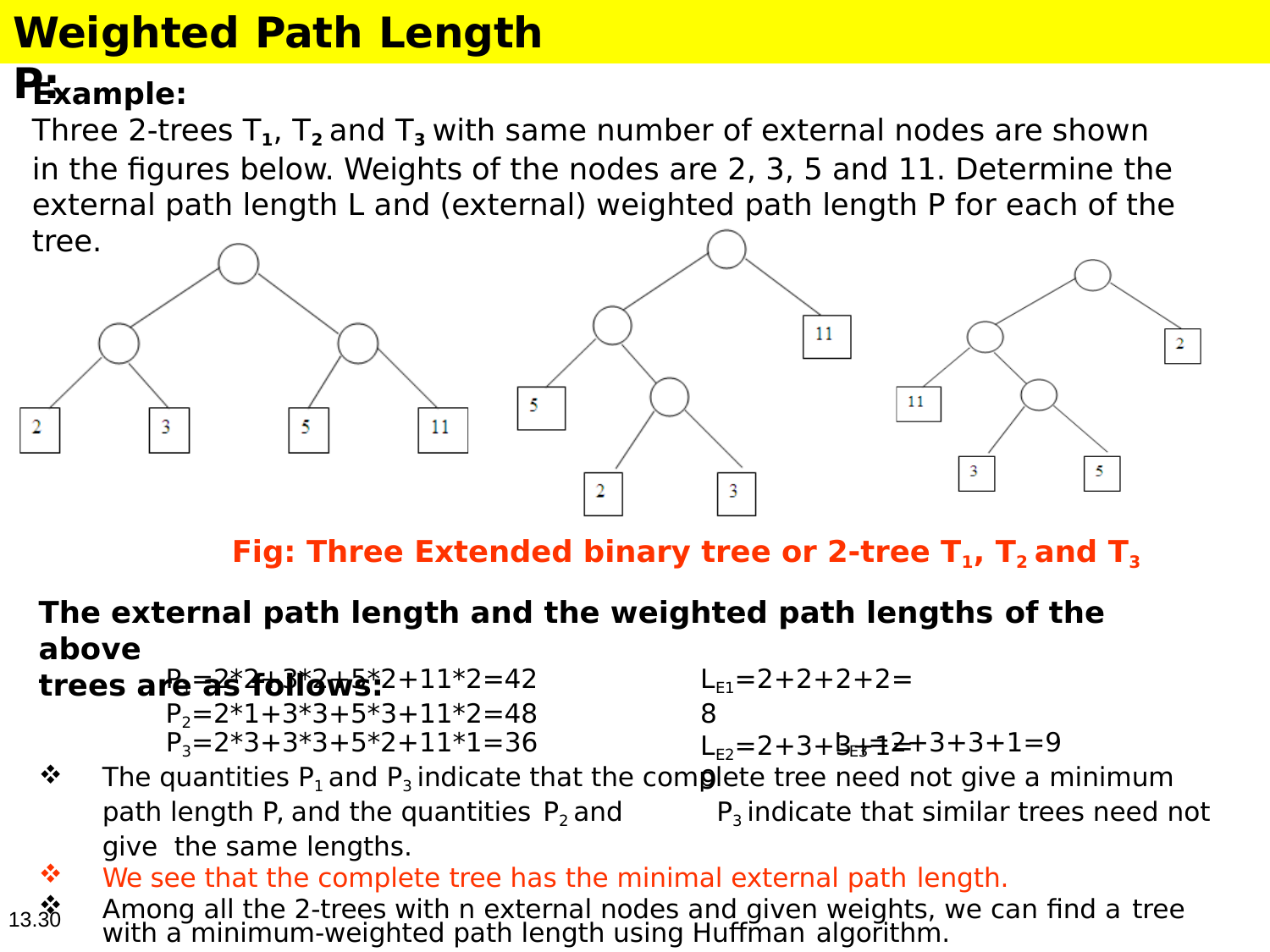

# Weighted Path Length P:
Example:
Three 2-trees T1, T2 and T3 with same number of external nodes are shown  in the figures below. Weights of the nodes are 2, 3, 5 and 11. Determine the  external path length L and (external) weighted path length P for each of the  tree.

Fig: Three Extended binary tree or 2-tree T1, T2 and T3
The external path length and the weighted path lengths of the above
trees are as follows:
P1=2*2+3*2+5*2+11*2=42  P2=2*1+3*3+5*3+11*2=48
LE1=2+2+2+2=8  LE2=2+3+3+1=9
P3=2*3+3*3+5*2+11*1=36	LE3=2+3+3+1=9
The quantities P1 and P3 indicate that the complete tree need not give a minimum  path length P, and the quantities P2 and	P3 indicate that similar trees need not give  the same lengths.
We see that the complete tree has the minimal external path length.
Among all the 2-trees with n external nodes and given weights, we can find a tree
13.30
with a minimum-weighted path length using Huffman algorithm.